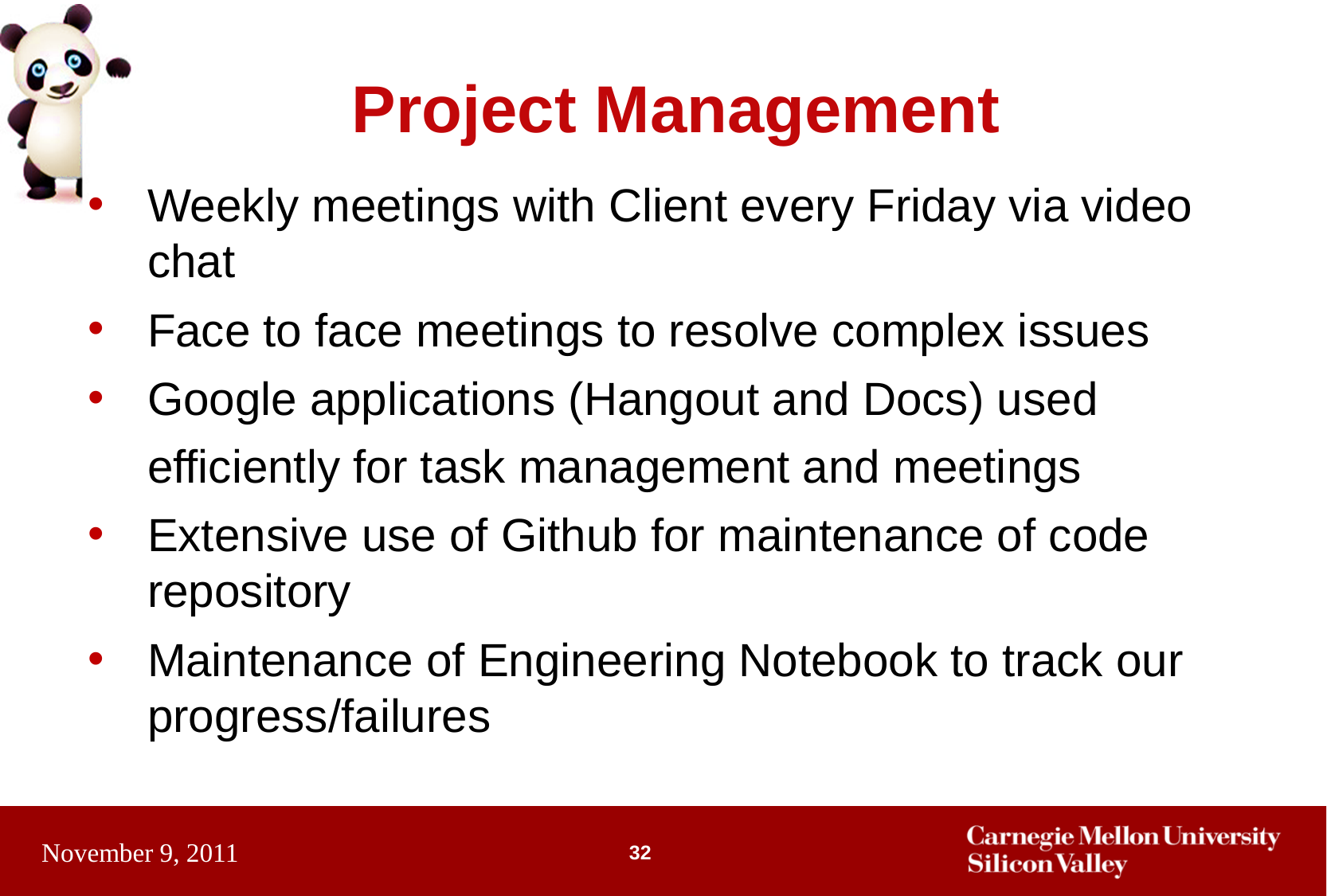

# Project Management
Weekly meetings with Client every Friday via video chat
Face to face meetings to resolve complex issues
Google applications (Hangout and Docs) used
efficiently for task management and meetings
Extensive use of Github for maintenance of code repository
Maintenance of Engineering Notebook to track our progress/failures

32